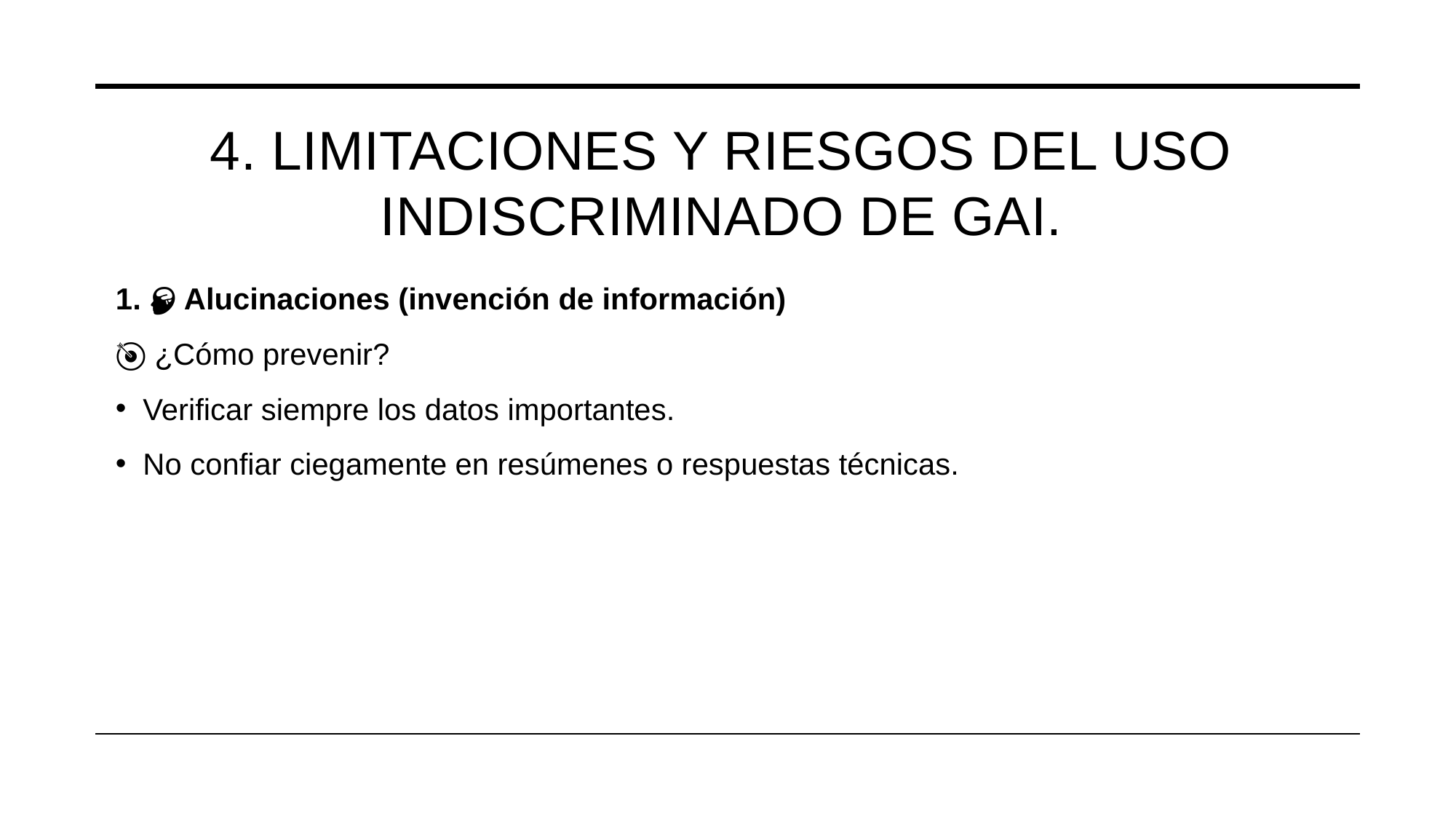

# 4. Limitaciones y riesgos del uso indiscriminado de GAI.

1. 🧠 Alucinaciones (invención de información)
🎯 ¿Cómo prevenir?
Verificar siempre los datos importantes.
No confiar ciegamente en resúmenes o respuestas técnicas.